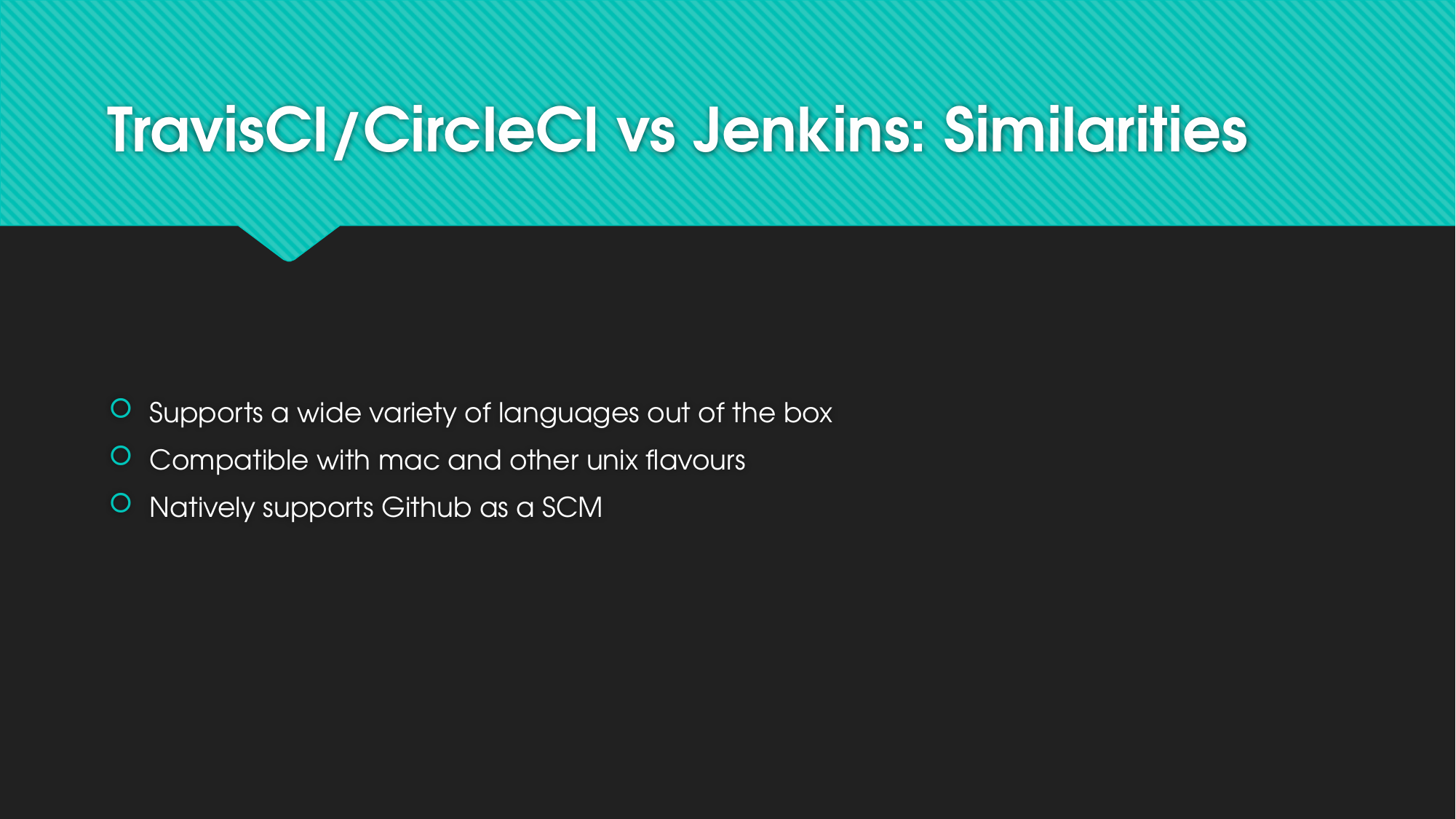

# TravisCI/CircleCI vs Jenkins: Similarities
Supports a wide variety of languages out of the box
Compatible with mac and other unix flavours
Natively supports Github as a SCM